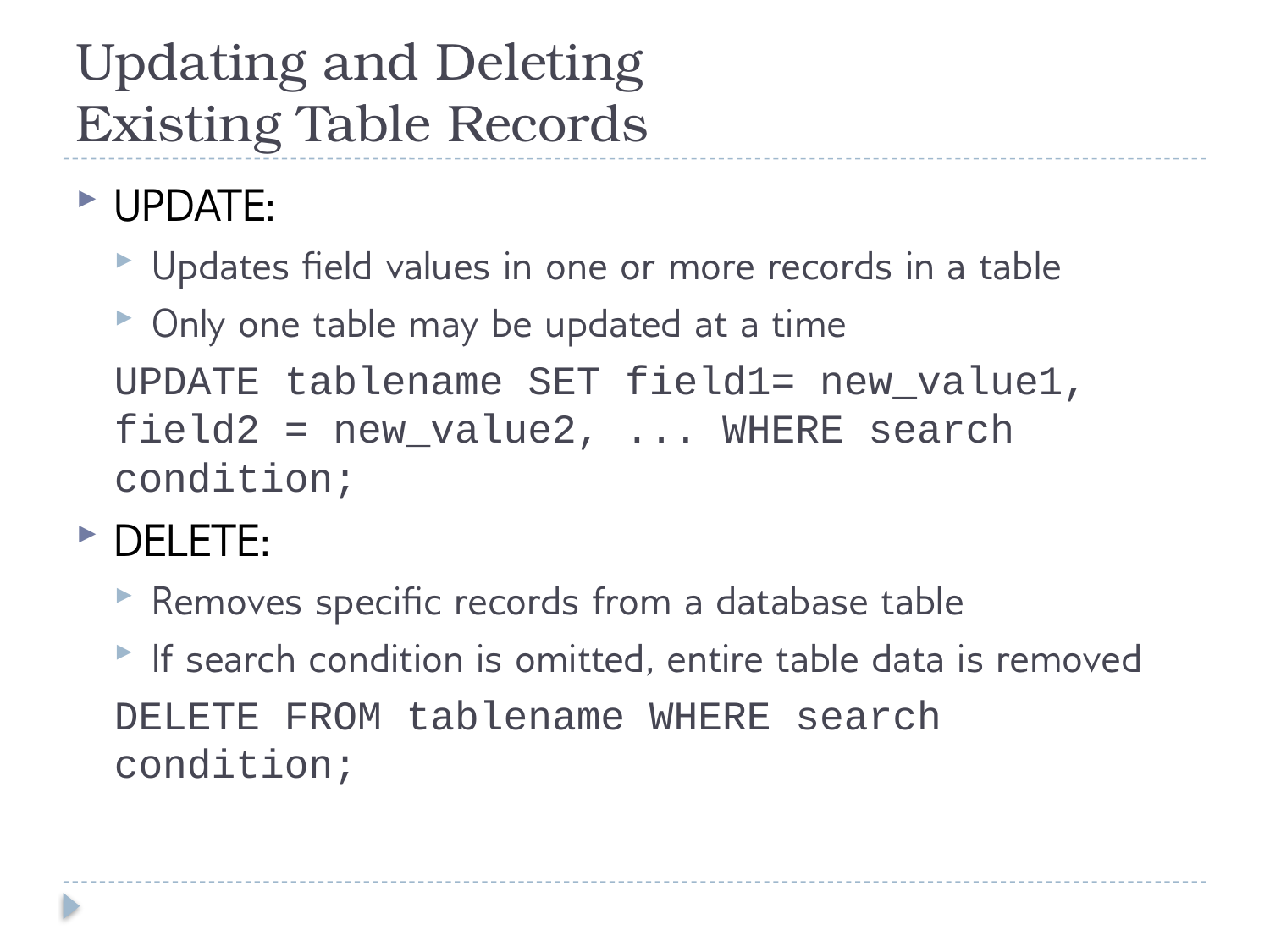

# Updating and Deleting Existing Table Records
UPDATE:
Updates field values in one or more records in a table
Only one table may be updated at a time
UPDATE tablename SET field1= new_value1, field2 = new_value2, ... WHERE search condition;
DELETE:
Removes specific records from a database table
If search condition is omitted, entire table data is removed
DELETE FROM tablename WHERE search condition;